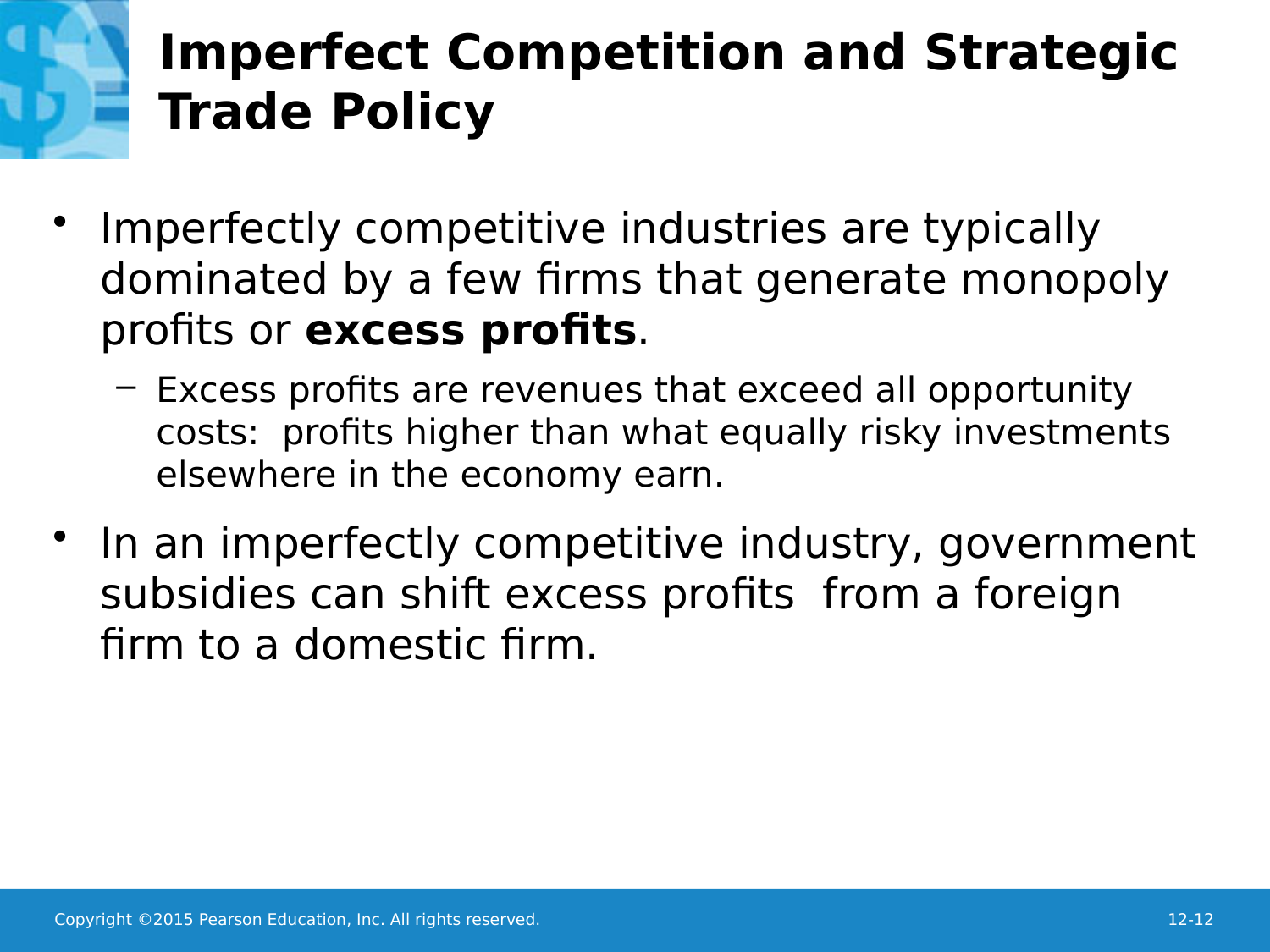

# Imperfect Competition and Strategic Trade Policy
Imperfectly competitive industries are typically dominated by a few firms that generate monopoly profits or excess profits.
Excess profits are revenues that exceed all opportunity costs:  profits higher than what equally risky investments elsewhere in the economy earn.
In an imperfectly competitive industry, government subsidies can shift excess profits  from a foreign firm to a domestic firm.